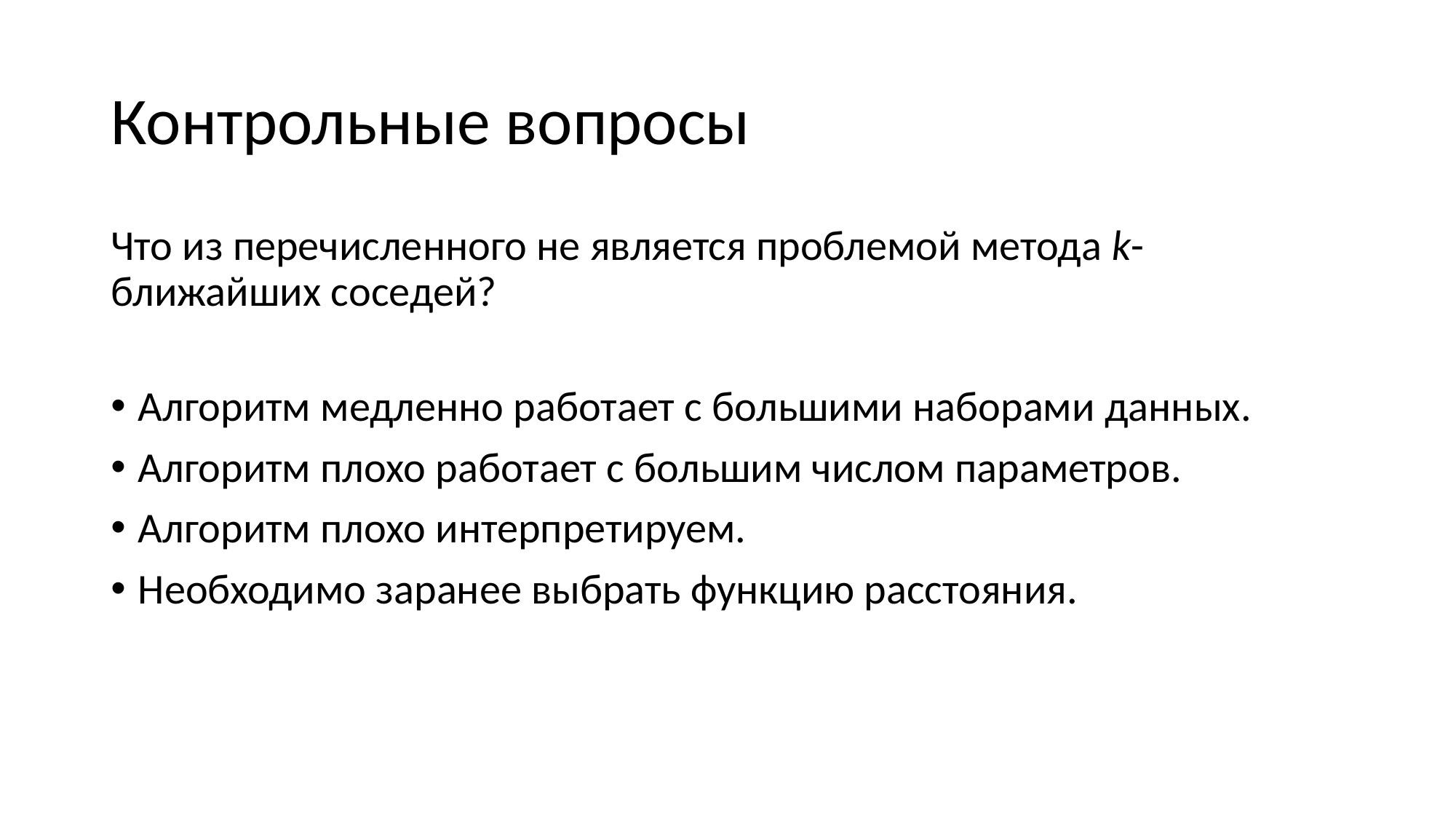

# Контрольные вопросы
Что из перечисленного не является проблемой метода k-ближайших соседей?

Алгоритм медленно работает с большими наборами данных.
Алгоритм плохо работает с большим числом параметров.
Алгоритм плохо интерпретируем.
Необходимо заранее выбрать функцию расстояния.